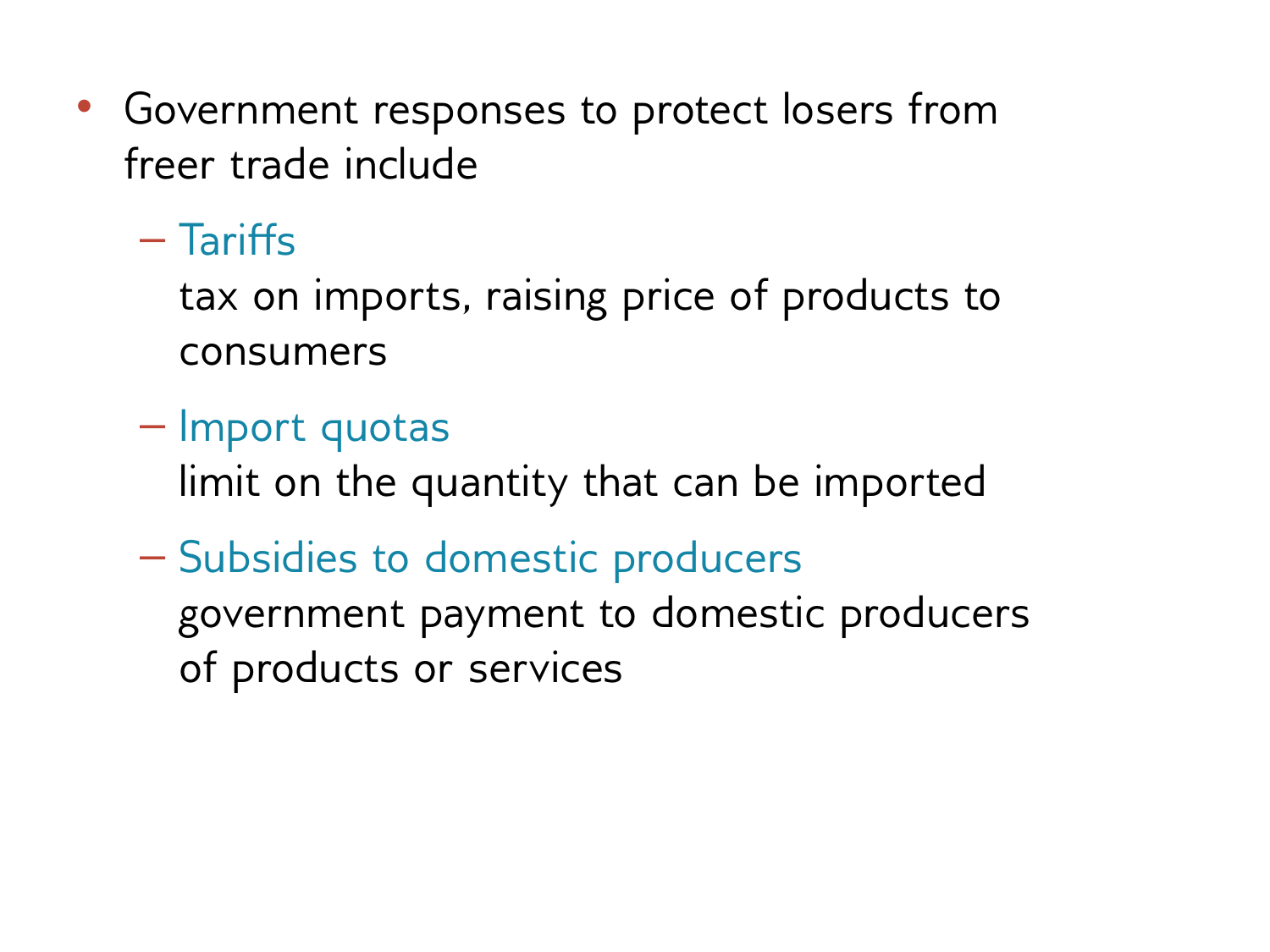

Government responses to protect losers from
freer trade include
Tariffs
tax on imports, raising price of products to consumers
Import quotas
limit on the quantity that can be imported
Subsidies to domestic producers
government payment to domestic producers
of products or services